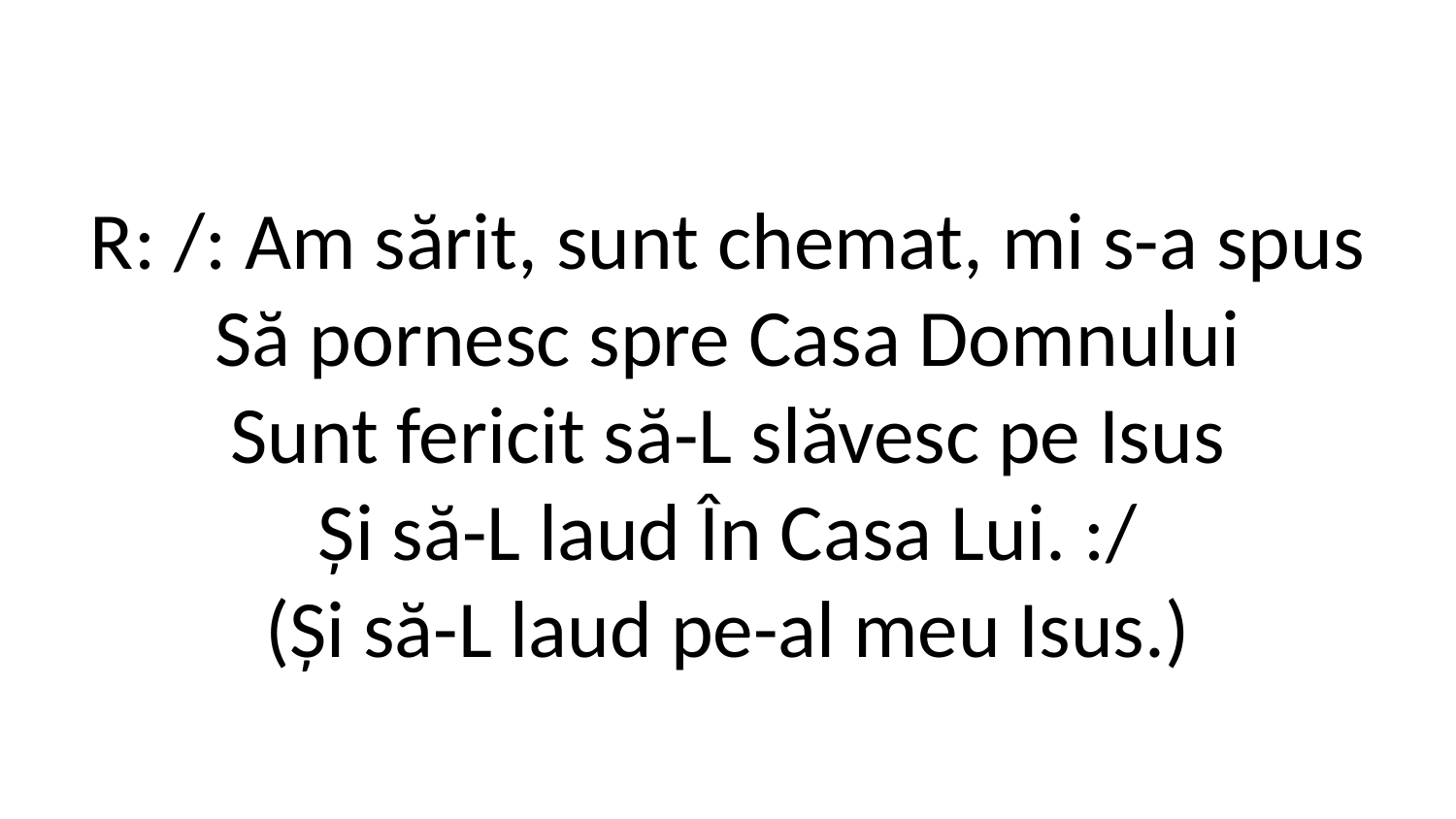

R: /: Am sărit, sunt chemat, mi s-a spus
Să pornesc spre Casa Domnului
Sunt fericit să-L slăvesc pe Isus
Și să-L laud În Casa Lui. :/
(Și să-L laud pe-al meu Isus.)